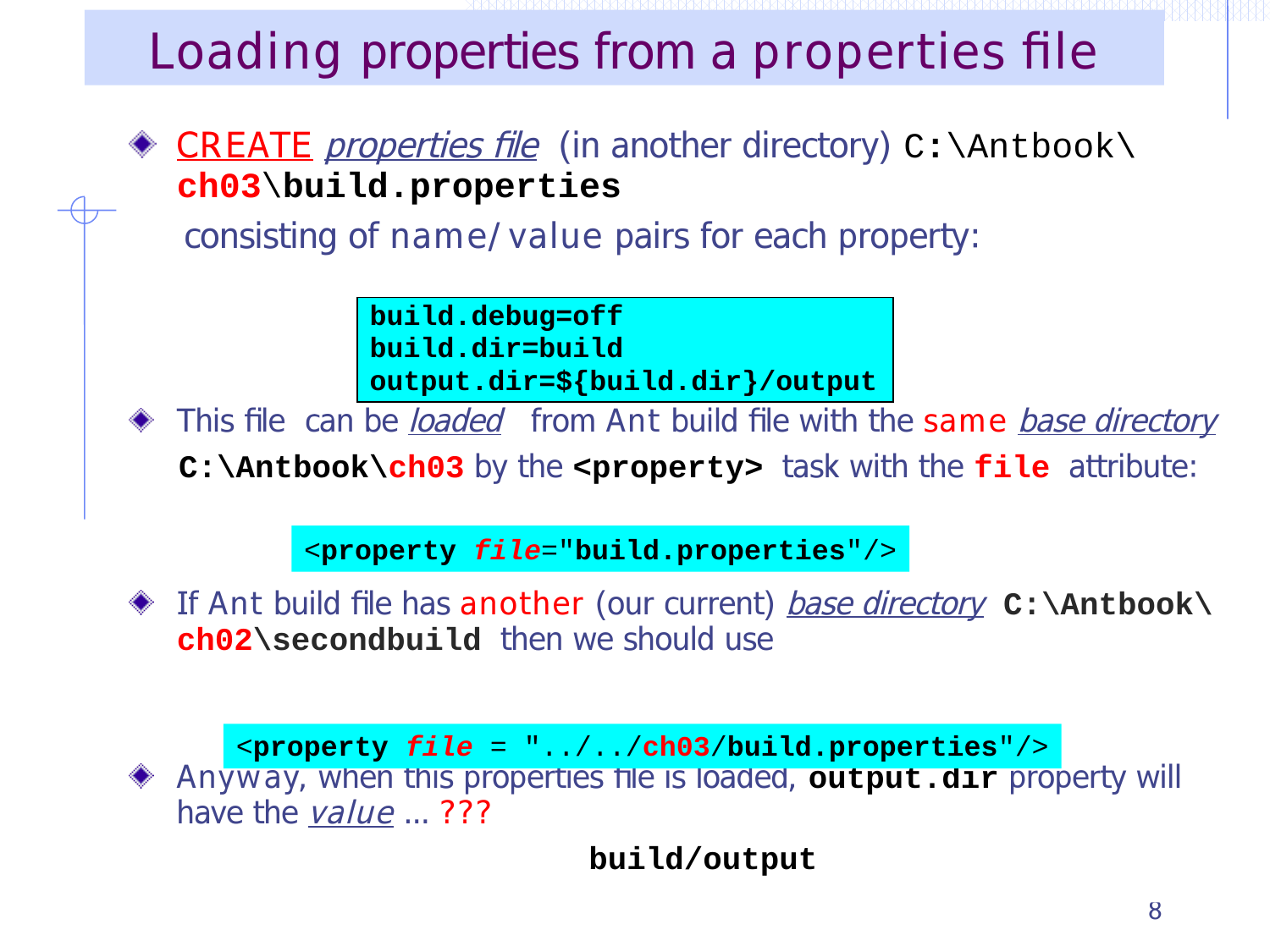

# Loading properties from a properties file
CREATE properties file  (in another directory) C:\Antbook\ch03\build.properties
     consisting of name/value pairs for each property:

This file  can be loaded   from Ant build file with the same base directory
     C:\Antbook\ch03 by the <property> task with the file attribute:

If Ant build file has another (our current) base directory  C:\Antbook\ch02\secondbuild then we should use

Anyway, when this properties file is loaded, output.dir property will have the value … ???
     build/output
build.debug=off
build.dir=build
output.dir=${build.dir}/output
<property file="build.properties"/>
<property file = "../../ch03/build.properties"/>
8